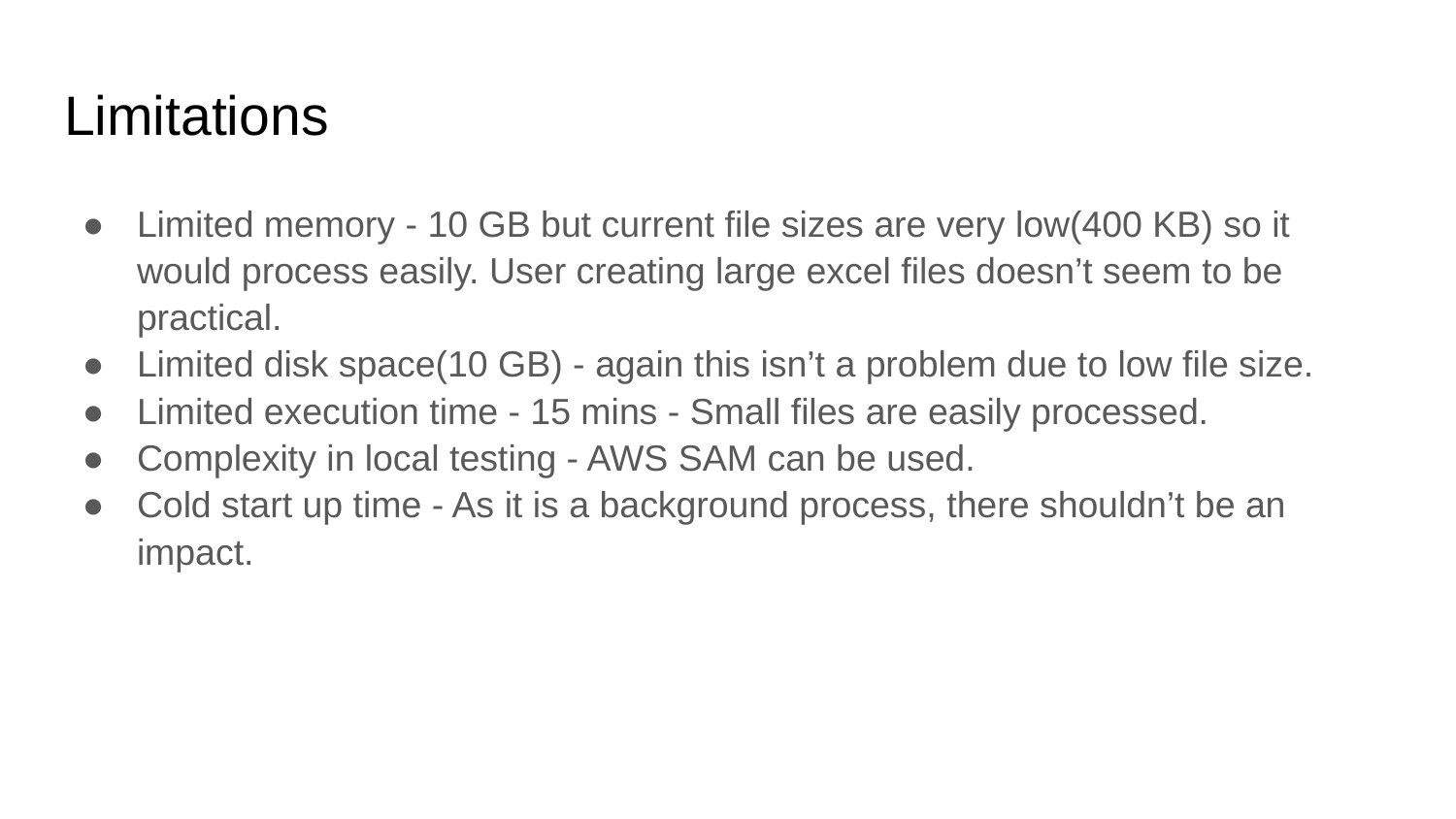

# Limitations
Limited memory - 10 GB but current file sizes are very low(400 KB) so it would process easily. User creating large excel files doesn’t seem to be practical.
Limited disk space(10 GB) - again this isn’t a problem due to low file size.
Limited execution time - 15 mins - Small files are easily processed.
Complexity in local testing - AWS SAM can be used.
Cold start up time - As it is a background process, there shouldn’t be an impact.